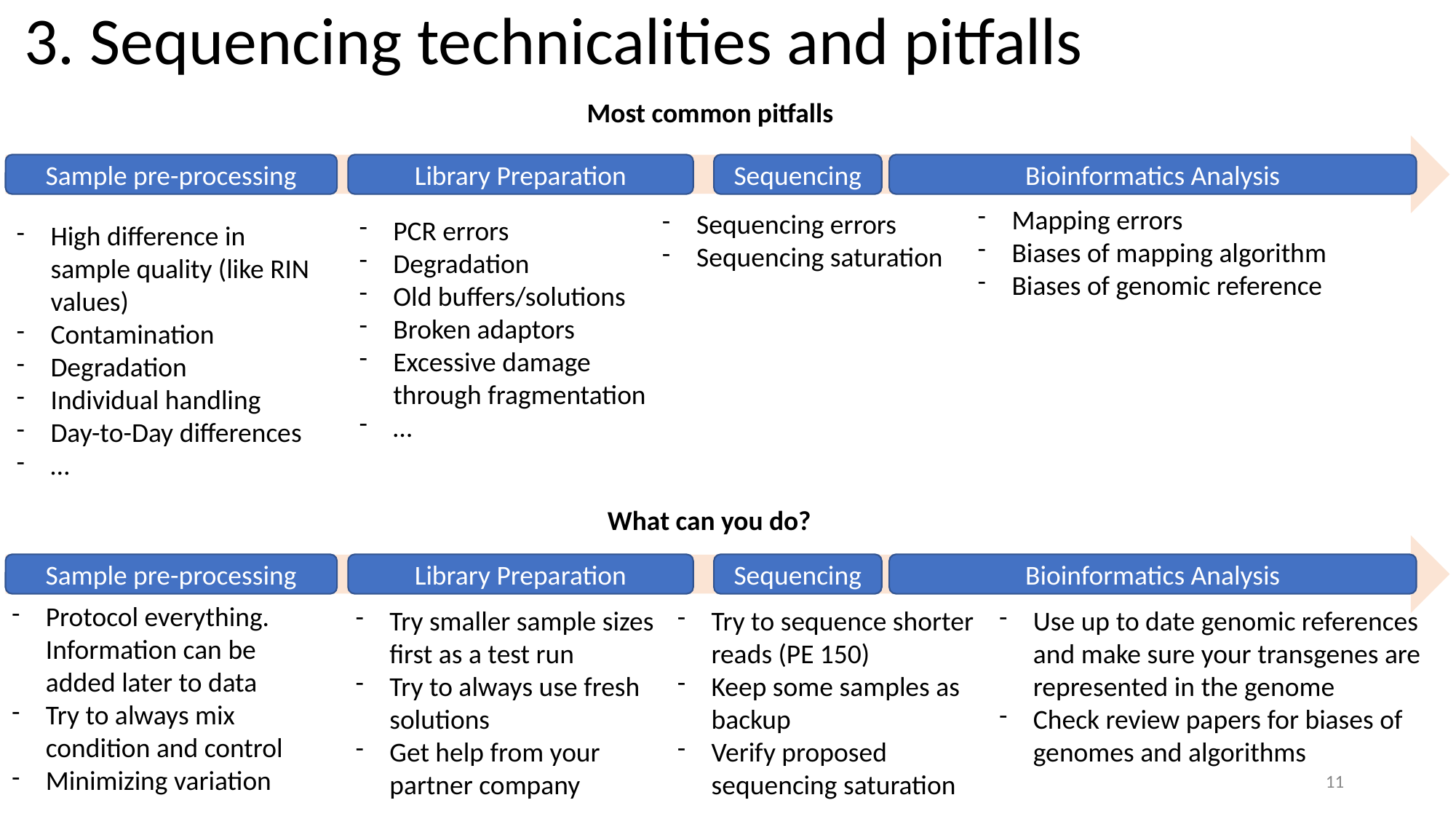

# 3. Sequencing technicalities and pitfalls
Most common pitfalls

Sequencing
Library Preparation
Bioinformatics Analysis
Sample pre-processing
Mapping errors
Biases of mapping algorithm
Biases of genomic reference
Sequencing errors
Sequencing saturation
PCR errors
Degradation
Old buffers/solutions
Broken adaptors
Excessive damage through fragmentation
…
High difference in sample quality (like RIN values)
Contamination
Degradation
Individual handling
Day-to-Day differences
…
What can you do?

Sequencing
Library Preparation
Bioinformatics Analysis
Sample pre-processing
Protocol everything. Information can be added later to data
Try to always mix condition and control
Minimizing variation
Use up to date genomic references and make sure your transgenes are represented in the genome
Check review papers for biases of genomes and algorithms
Try smaller sample sizes first as a test run
Try to always use fresh solutions
Get help from your partner company
Try to sequence shorter reads (PE 150)
Keep some samples as backup
Verify proposed sequencing saturation
11
11